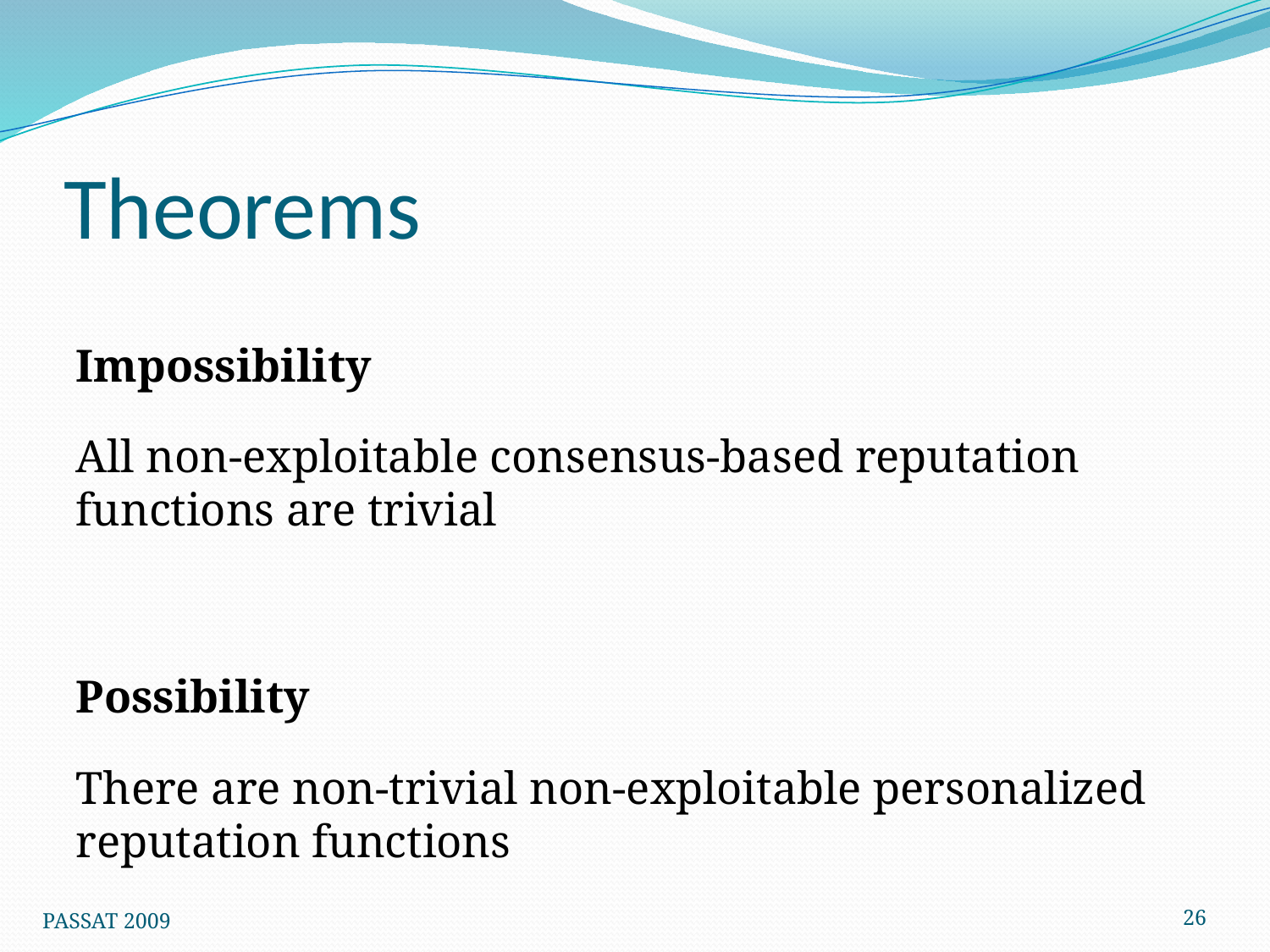

# Theorems

Impossibility

All non-exploitable consensus-based reputation functions are trivial

Possibility

There are non-trivial non-exploitable personalized reputation functions
26
PASSAT 2009